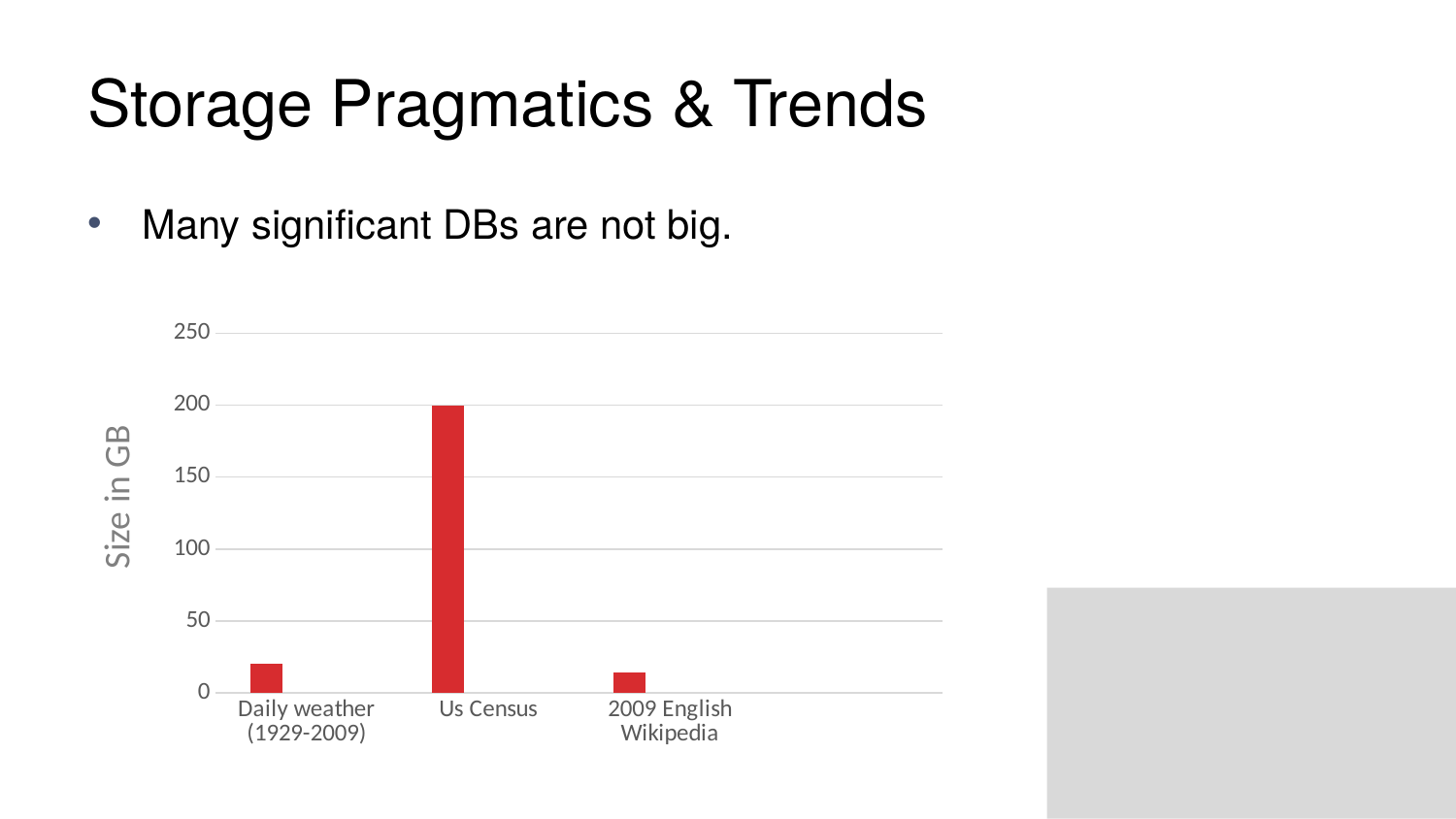

# Storage Pragmatics & Trends
Many significant DBs are not big.

### Chart

| Category | Series 1 | Column1 | Column2 |
|---|---|---|---|
| Daily weather (1929-2009) | 20.0 | None | None |
| Us Census | 200.0 | None | None |
| 2009 English Wikipedia | 14.0 | None | None |
Size in GB